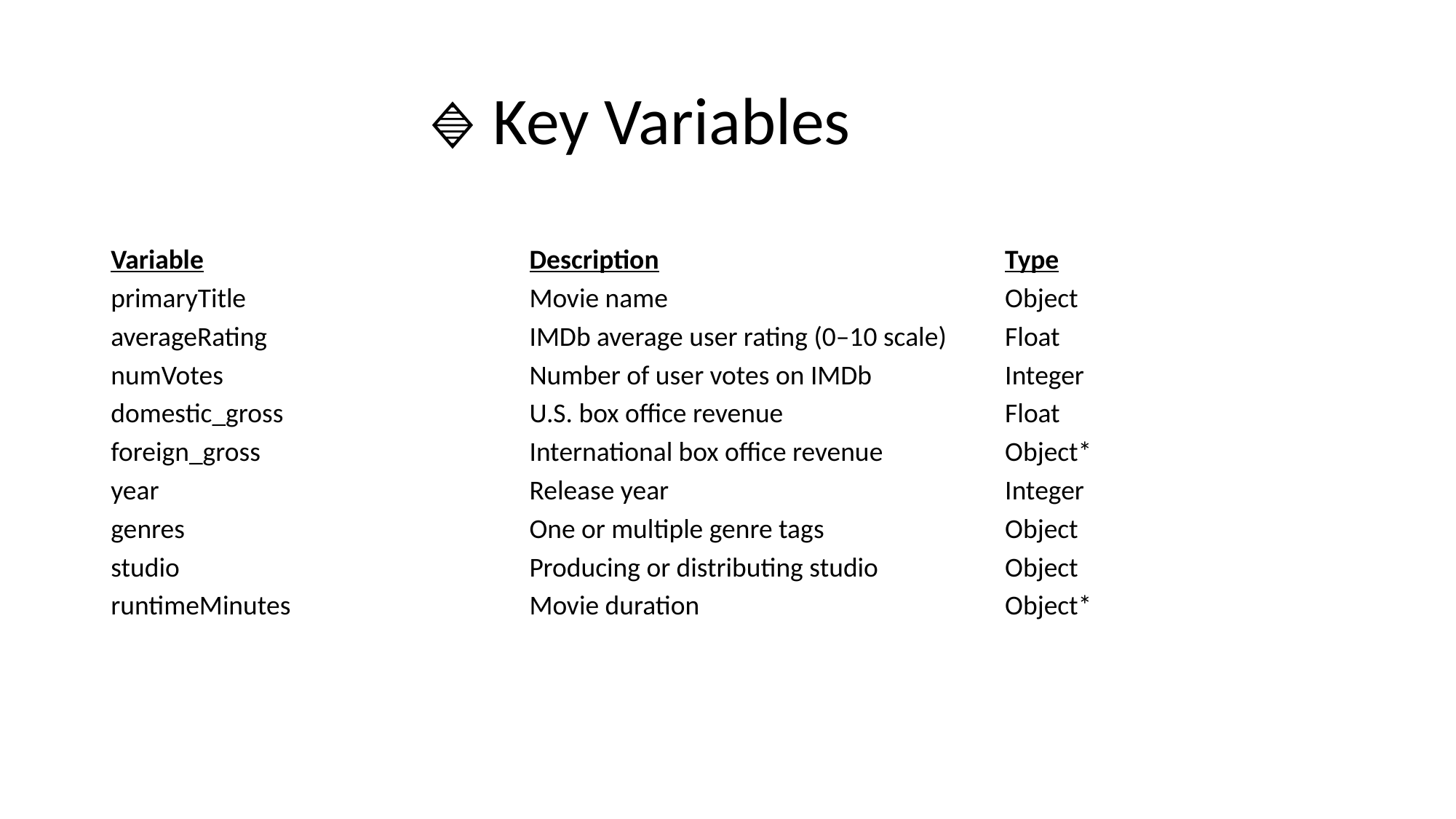

# 🔹 Key Variables
| Variable | Description | Type |
| --- | --- | --- |
| primaryTitle | Movie name | Object |
| averageRating | IMDb average user rating (0–10 scale) | Float |
| numVotes | Number of user votes on IMDb | Integer |
| domestic\_gross | U.S. box office revenue | Float |
| foreign\_gross | International box office revenue | Object\* |
| year | Release year | Integer |
| genres | One or multiple genre tags | Object |
| studio | Producing or distributing studio | Object |
| runtimeMinutes | Movie duration | Object\* |